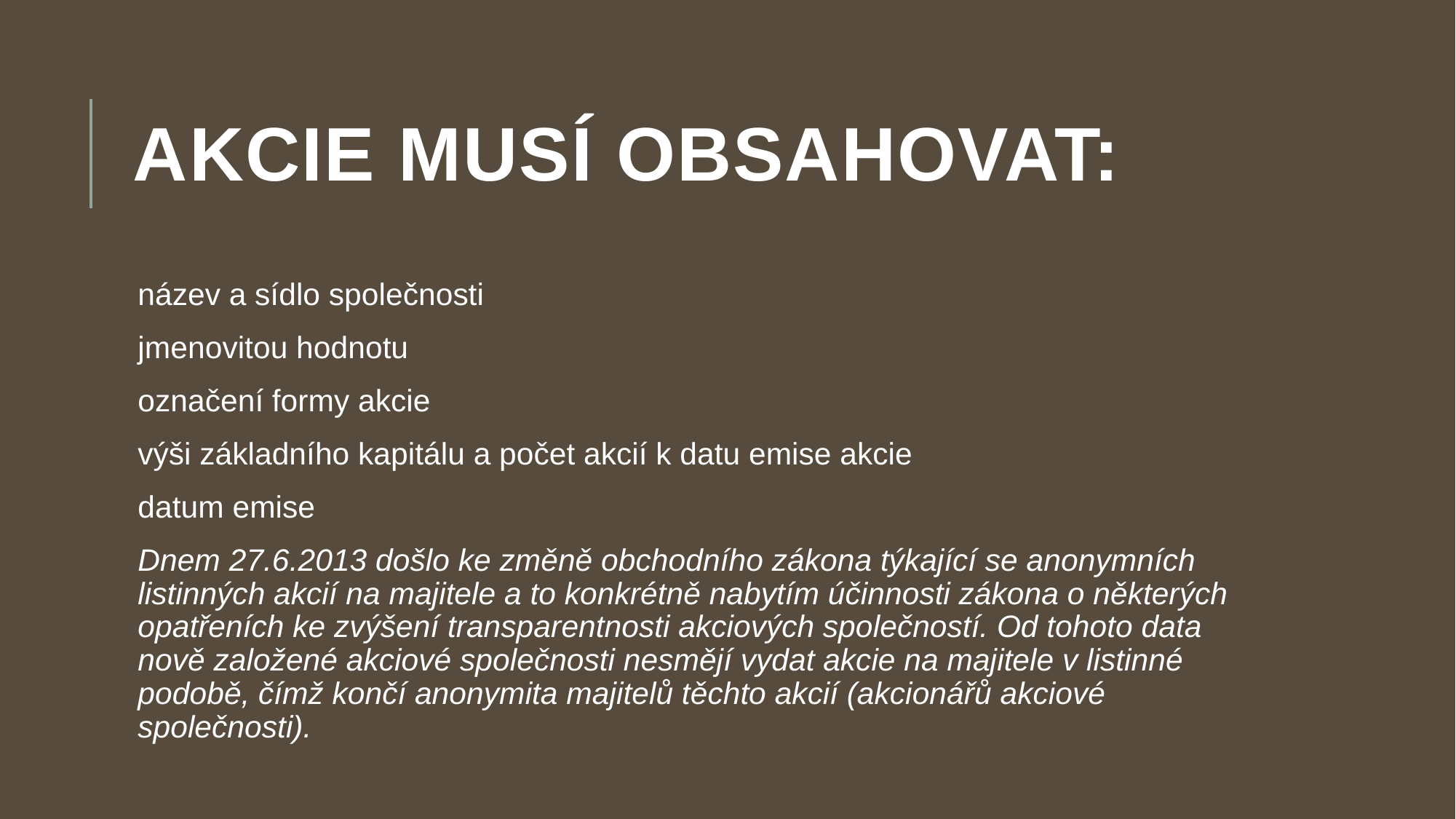

# Akcie musí obsahovat:
název a sídlo společnosti
jmenovitou hodnotu
označení formy akcie
výši základního kapitálu a počet akcií k datu emise akcie
datum emise
Dnem 27.6.2013 došlo ke změně obchodního zákona týkající se anonymních listinných akcií na majitele a to konkrétně nabytím účinnosti zákona o některých opatřeních ke zvýšení transparentnosti akciových společností. Od tohoto data nově založené akciové společnosti nesmějí vydat akcie na majitele v listinné podobě, čímž končí anonymita majitelů těchto akcií (akcionářů akciové společnosti).